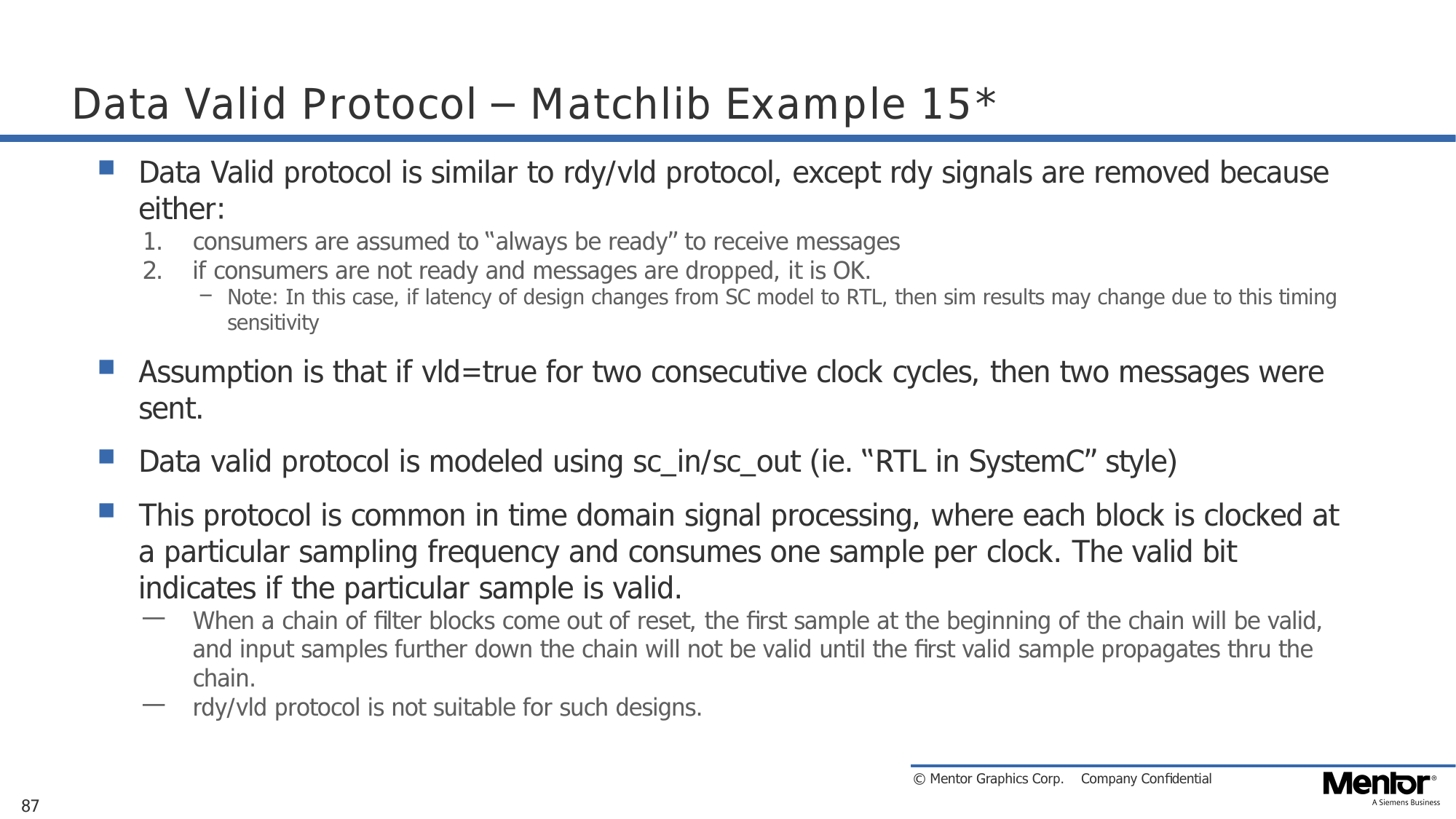

# Data Valid Protocol – Matchlib Example 15*
Data Valid protocol is similar to rdy/vld protocol, except rdy signals are removed because either:
consumers are assumed to “always be ready” to receive messages
if consumers are not ready and messages are dropped, it is OK.
Note: In this case, if latency of design changes from SC model to RTL, then sim results may change due to this timing sensitivity
Assumption is that if vld=true for two consecutive clock cycles, then two messages were sent.
Data valid protocol is modeled using sc_in/sc_out (ie. “RTL in SystemC” style)
This protocol is common in time domain signal processing, where each block is clocked at a particular sampling frequency and consumes one sample per clock. The valid bit indicates if the particular sample is valid.
When a chain of filter blocks come out of reset, the first sample at the beginning of the chain will be valid, and input samples further down the chain will not be valid until the first valid sample propagates thru the chain.
rdy/vld protocol is not suitable for such designs.

87